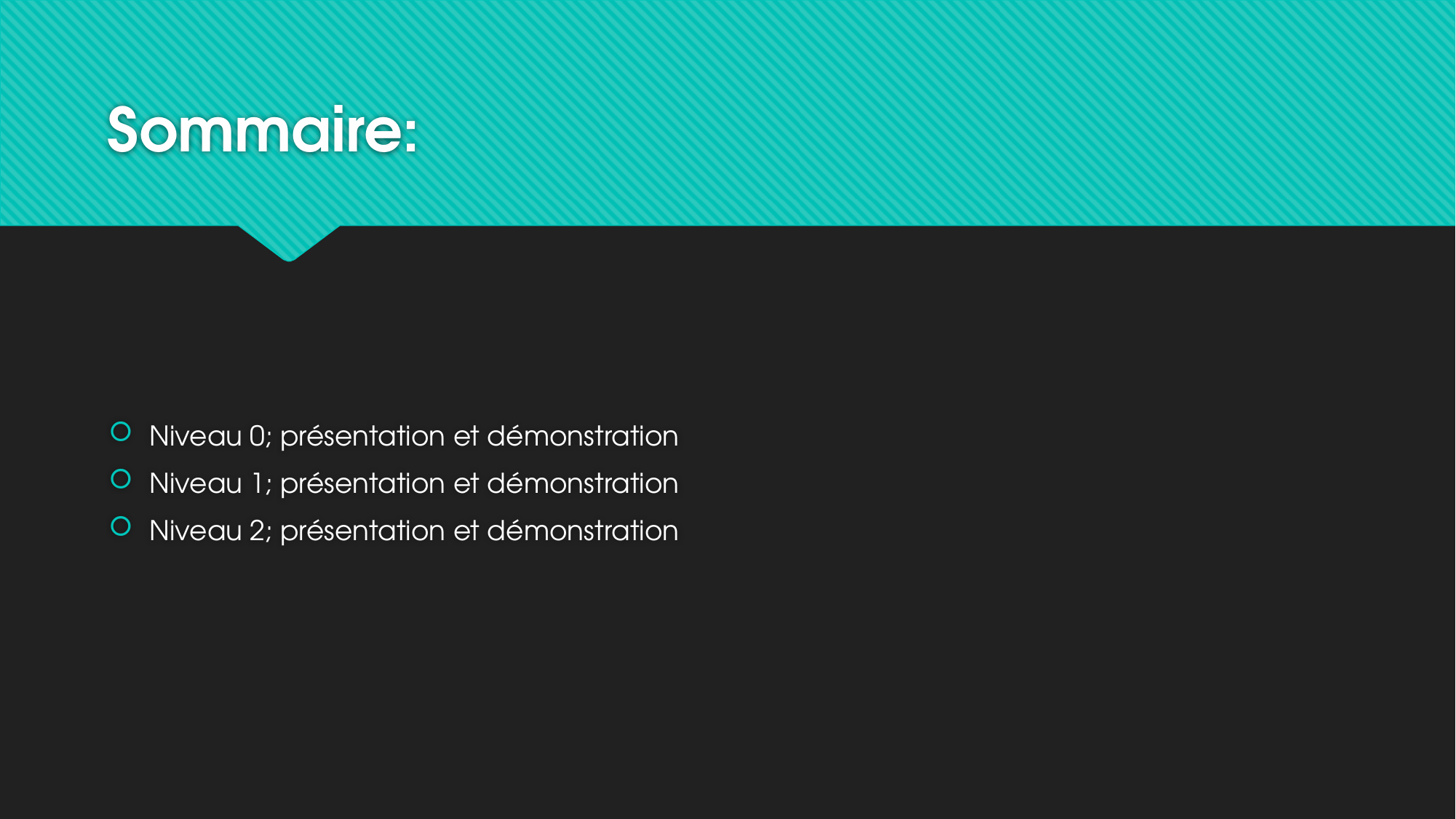

# Sommaire:
Niveau 0; présentation et démonstration
Niveau 1; présentation et démonstration
Niveau 2; présentation et démonstration